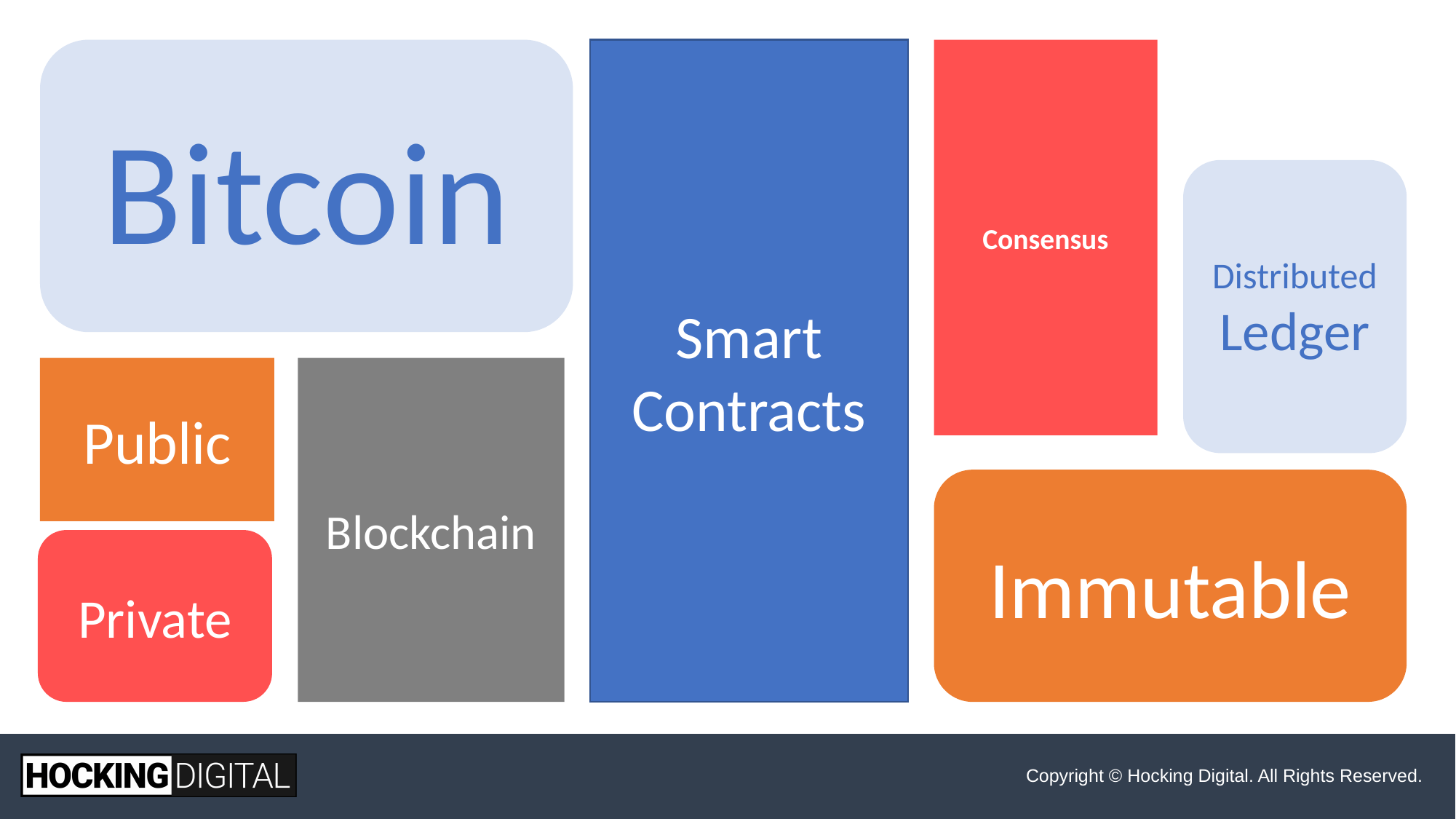

Bitcoin
Smart
Contracts
Consensus
Distributed
Ledger
Public
Blockchain
Immutable
Private